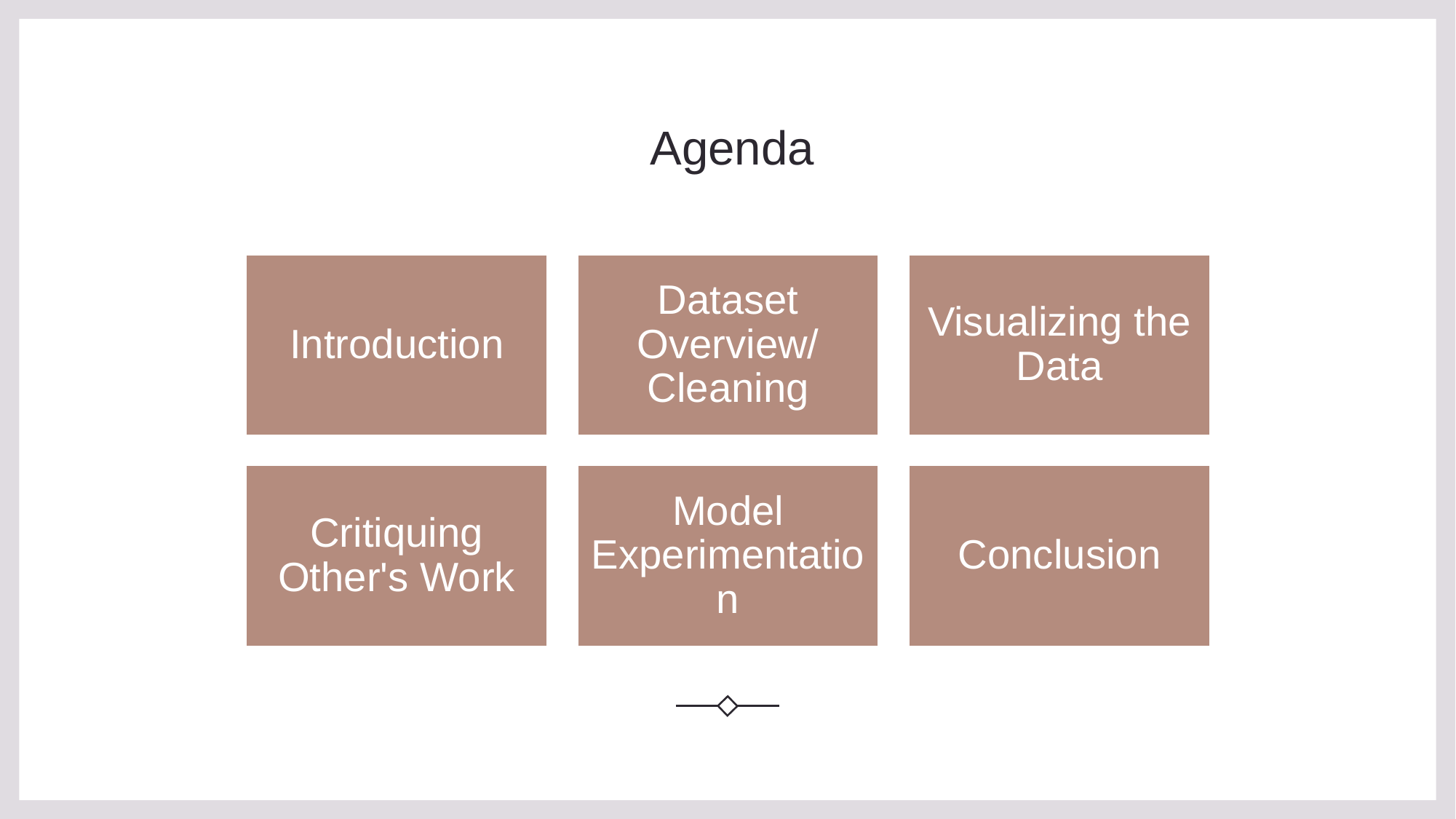

# Agenda
Introduction
Dataset Overview/ Cleaning
Visualizing the Data
Critiquing Other's Work
Model Experimentation
Conclusion